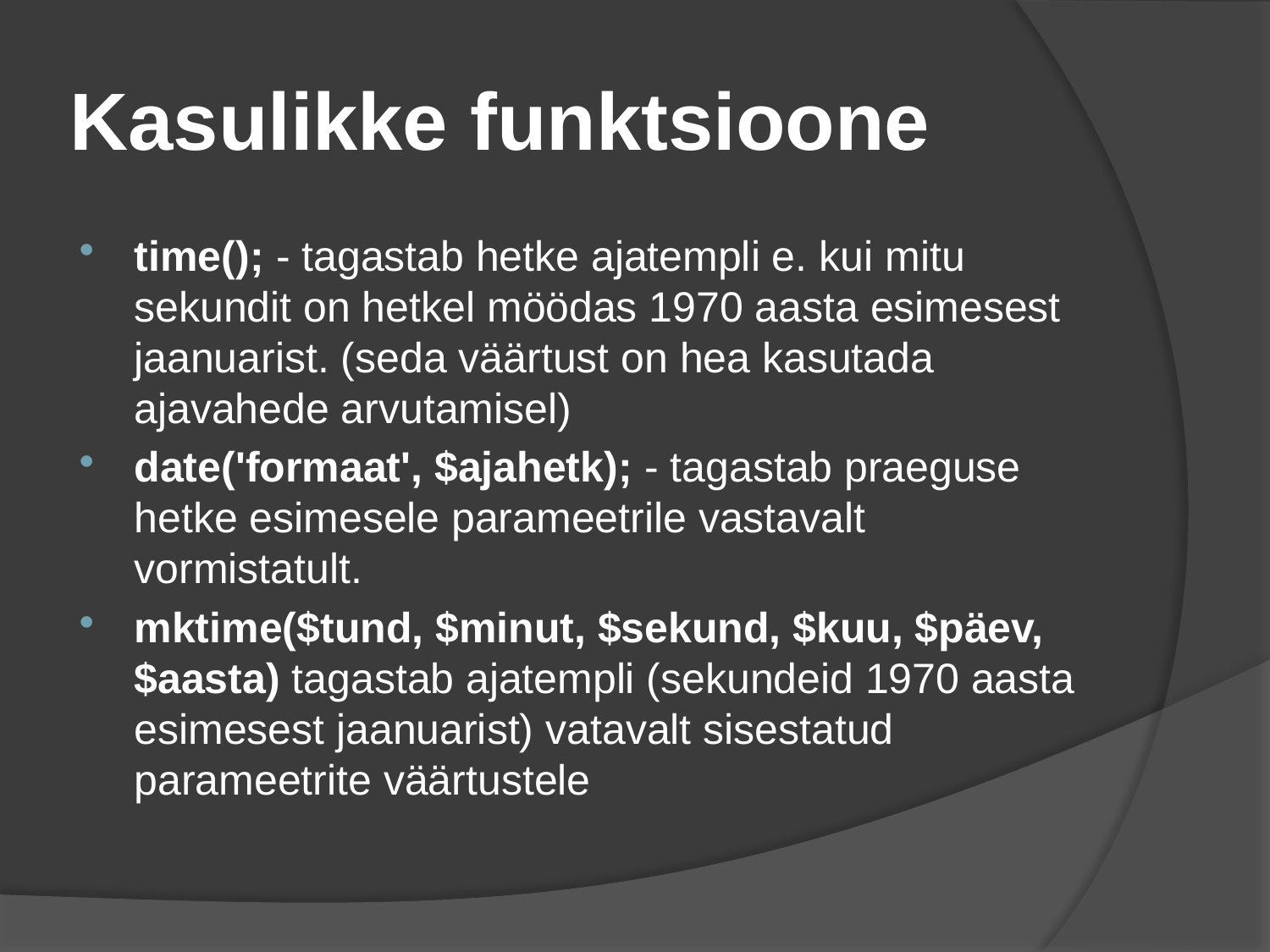

# Kasulikke funktsioone
time(); - tagastab hetke ajatempli e. kui mitu sekundit on hetkel möödas 1970 aasta esimesest jaanuarist. (seda väärtust on hea kasutada ajavahede arvutamisel)
date('formaat', $ajahetk); - tagastab praeguse hetke esimesele parameetrile vastavalt vormistatult.
mktime($tund, $minut, $sekund, $kuu, $päev, $aasta) tagastab ajatempli (sekundeid 1970 aasta esimesest jaanuarist) vatavalt sisestatud parameetrite väärtustele